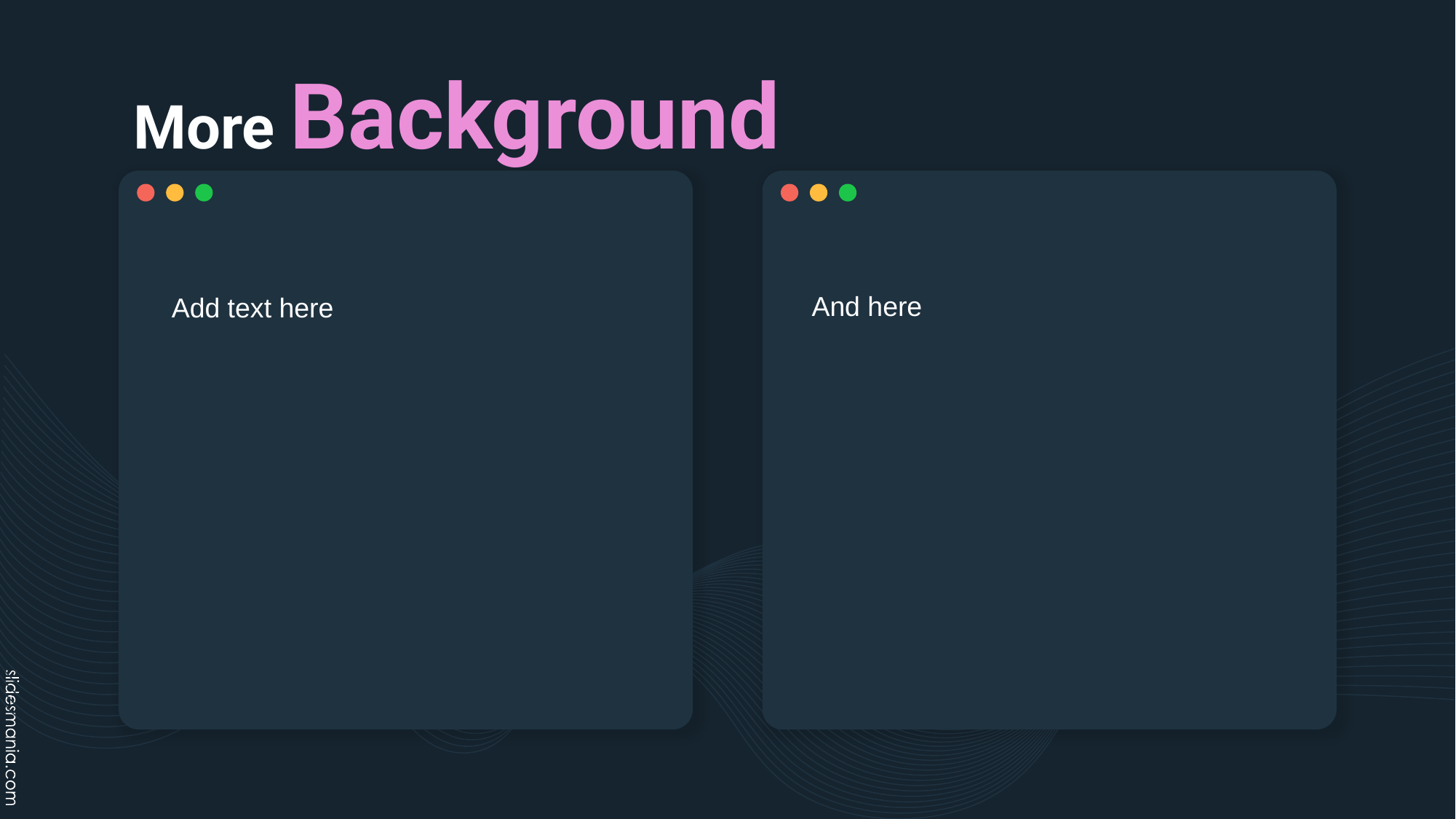

# More Background
And here
Add text here